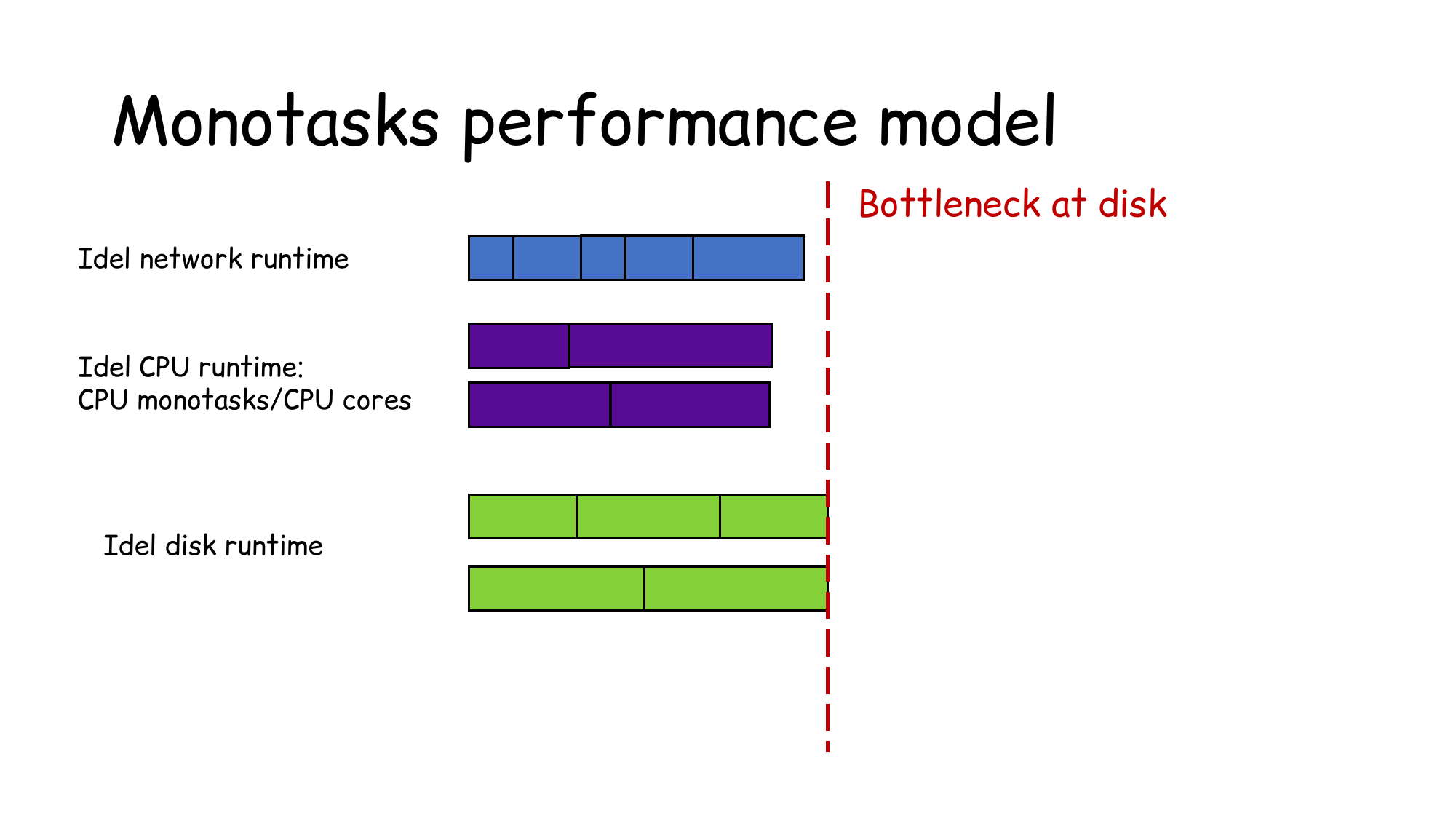

# Monotasks performance model
Bottleneck at disk

Idel network runtime

Idel CPU runtime:
CPU monotasks/CPU cores

Idel disk runtime